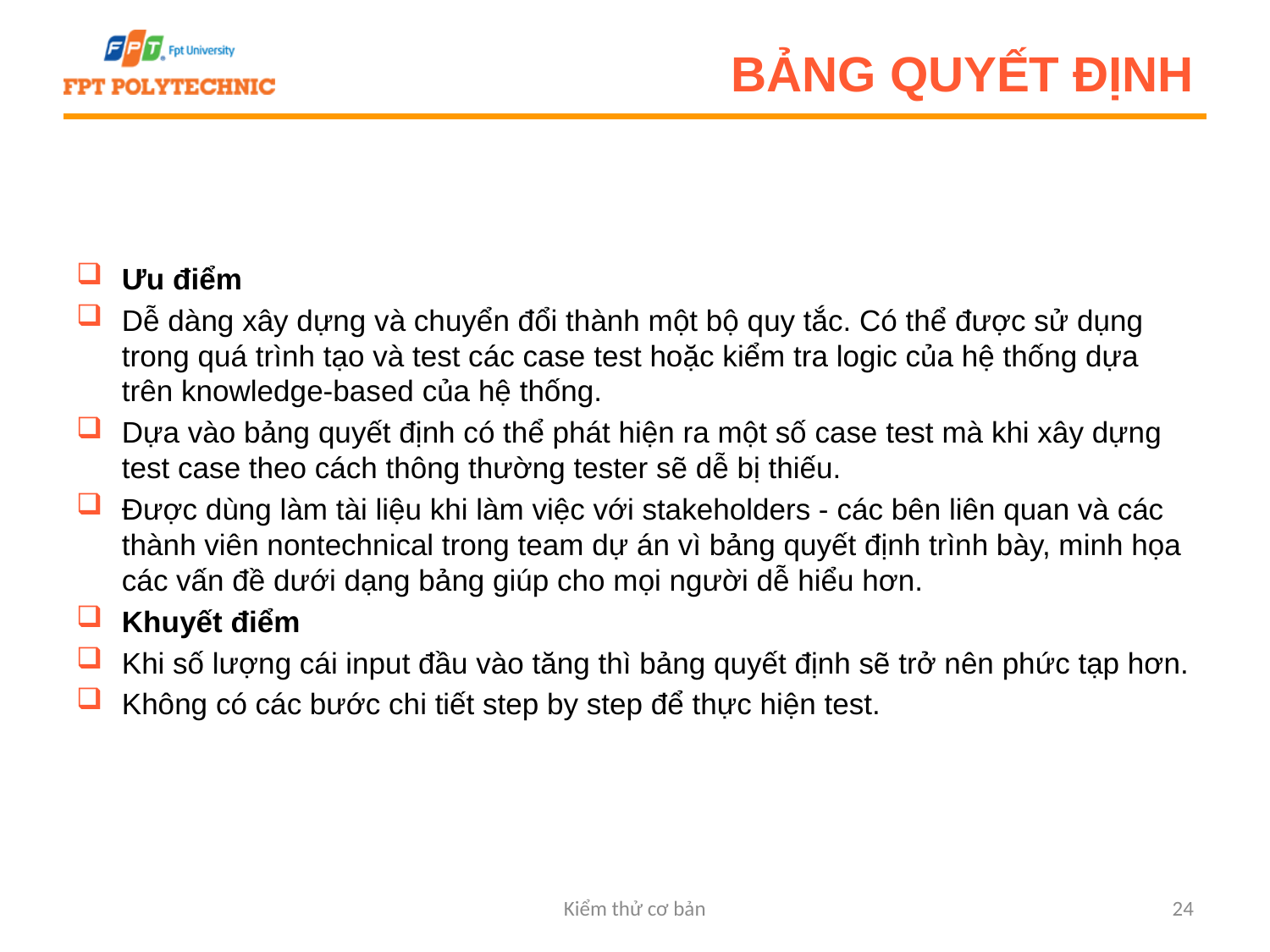

# Bảng quyết định
Ưu điểm
Dễ dàng xây dựng và chuyển đổi thành một bộ quy tắc. Có thể được sử dụng trong quá trình tạo và test các case test hoặc kiểm tra logic của hệ thống dựa trên knowledge-based của hệ thống.
Dựa vào bảng quyết định có thể phát hiện ra một số case test mà khi xây dựng test case theo cách thông thường tester sẽ dễ bị thiếu.
Được dùng làm tài liệu khi làm việc với stakeholders - các bên liên quan và các thành viên nontechnical trong team dự án vì bảng quyết định trình bày, minh họa các vấn đề dưới dạng bảng giúp cho mọi người dễ hiểu hơn.
Khuyết điểm
Khi số lượng cái input đầu vào tăng thì bảng quyết định sẽ trở nên phức tạp hơn.
Không có các bước chi tiết step by step để thực hiện test.
Kiểm thử cơ bản
24